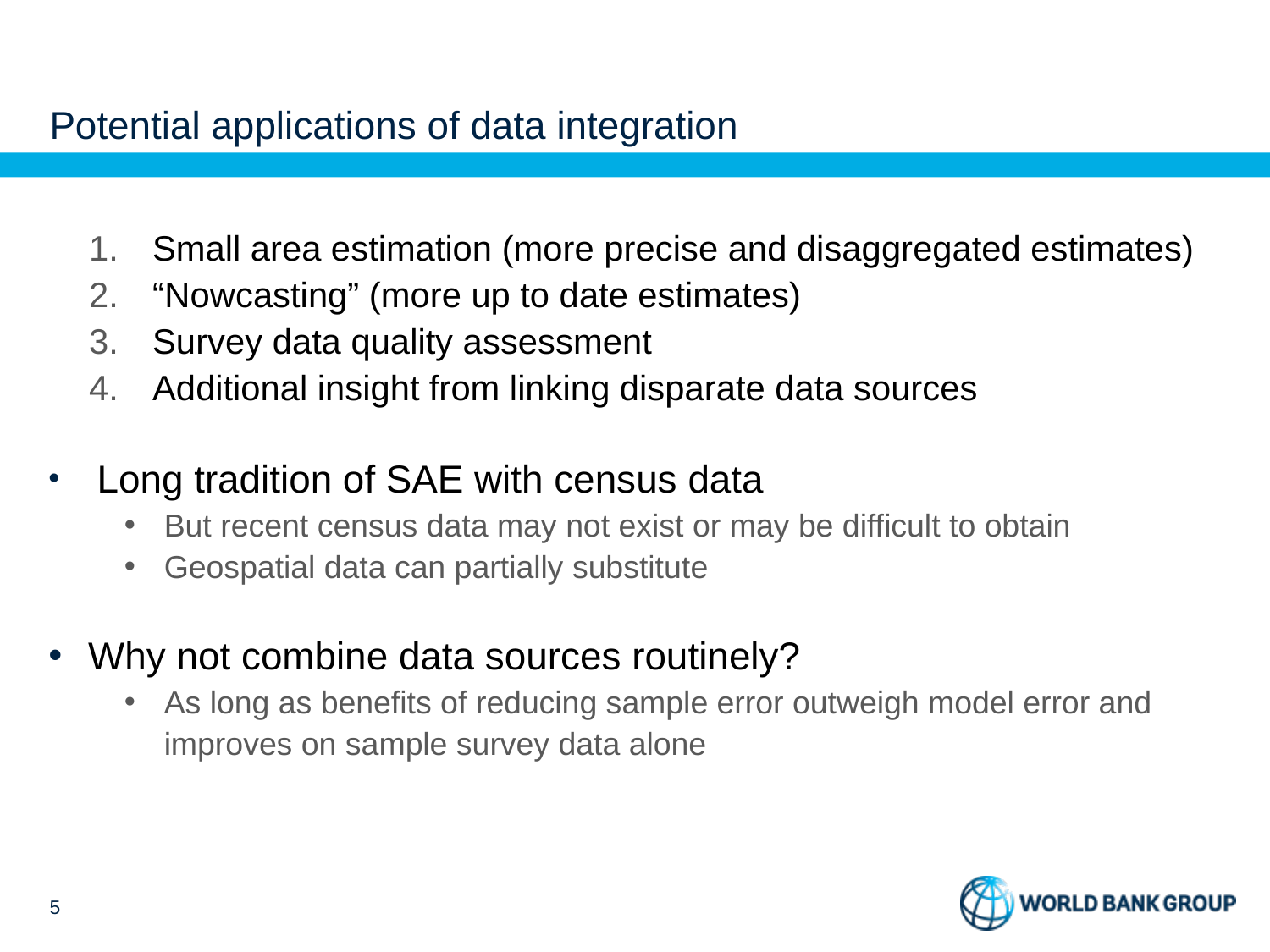

# Potential applications of data integration
Small area estimation (more precise and disaggregated estimates)
“Nowcasting” (more up to date estimates)
Survey data quality assessment
Additional insight from linking disparate data sources

 Long tradition of SAE with census data
But recent census data may not exist or may be difficult to obtain
Geospatial data can partially substitute

Why not combine data sources routinely?
As long as benefits of reducing sample error outweigh model error and improves on sample survey data alone

5